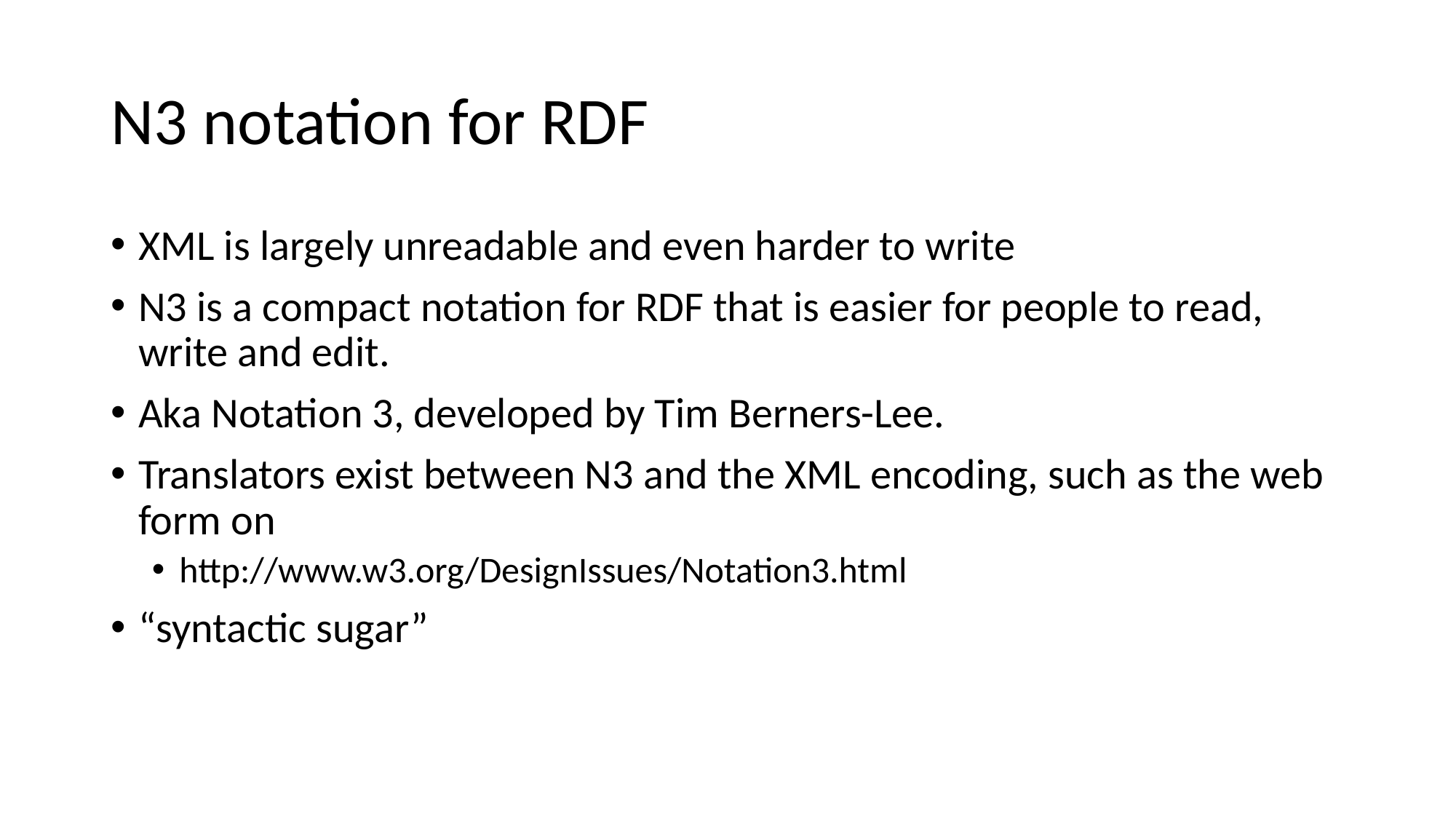

# N3 notation for RDF
XML is largely unreadable and even harder to write
N3 is a compact notation for RDF that is easier for people to read, write and edit.
Aka Notation 3, developed by Tim Berners-Lee.
Translators exist between N3 and the XML encoding, such as the web form on
http://www.w3.org/DesignIssues/Notation3.html
“syntactic sugar”